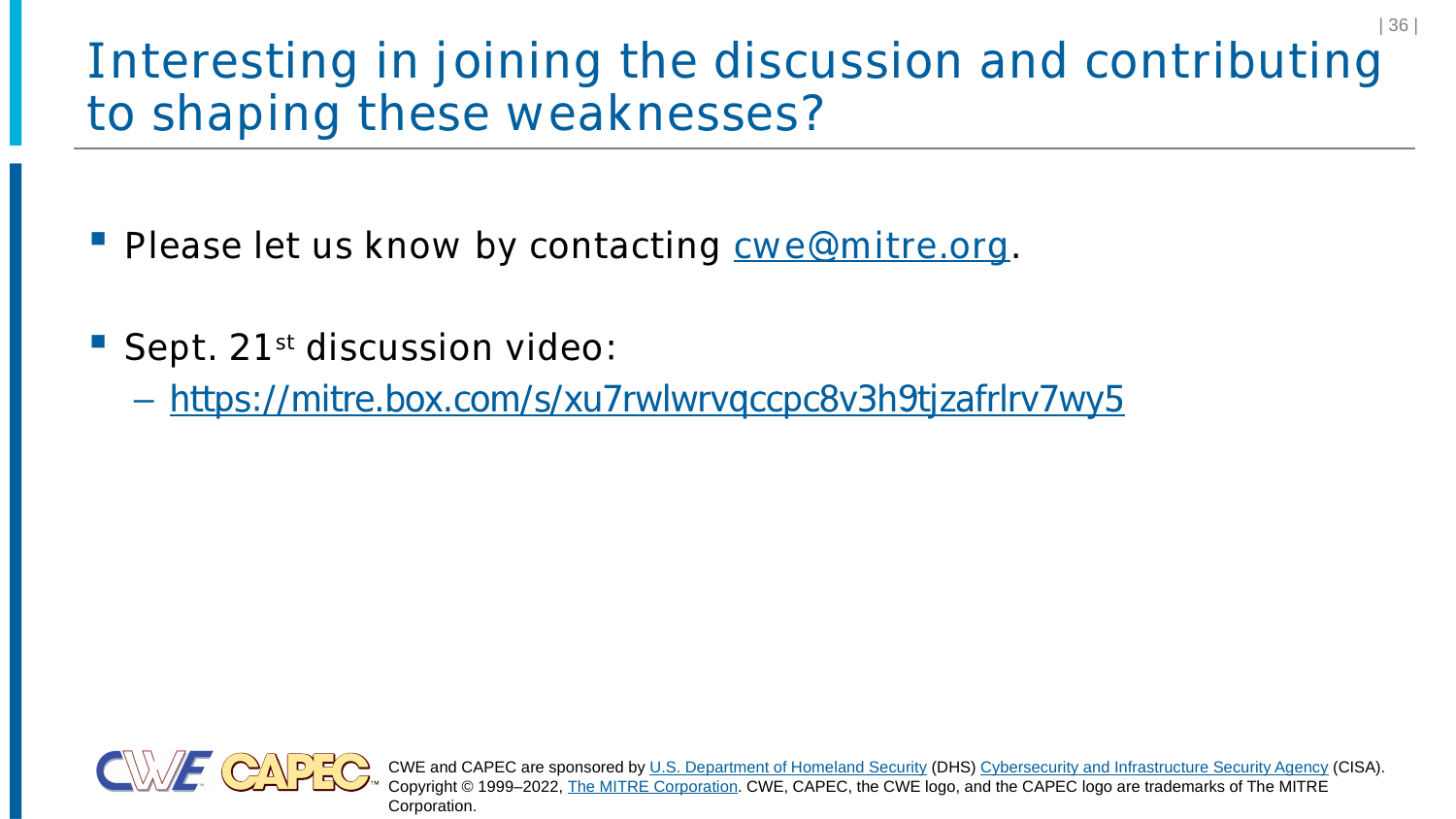

| 36 |
# Interesting in joining the discussion and contributing to shaping these weaknesses?

Please let us know by contacting cwe@mitre.org.

Sept. 21st discussion video:
https://mitre.box.com/s/xu7rwlwrvqccpc8v3h9tjzafrlrv7wy5